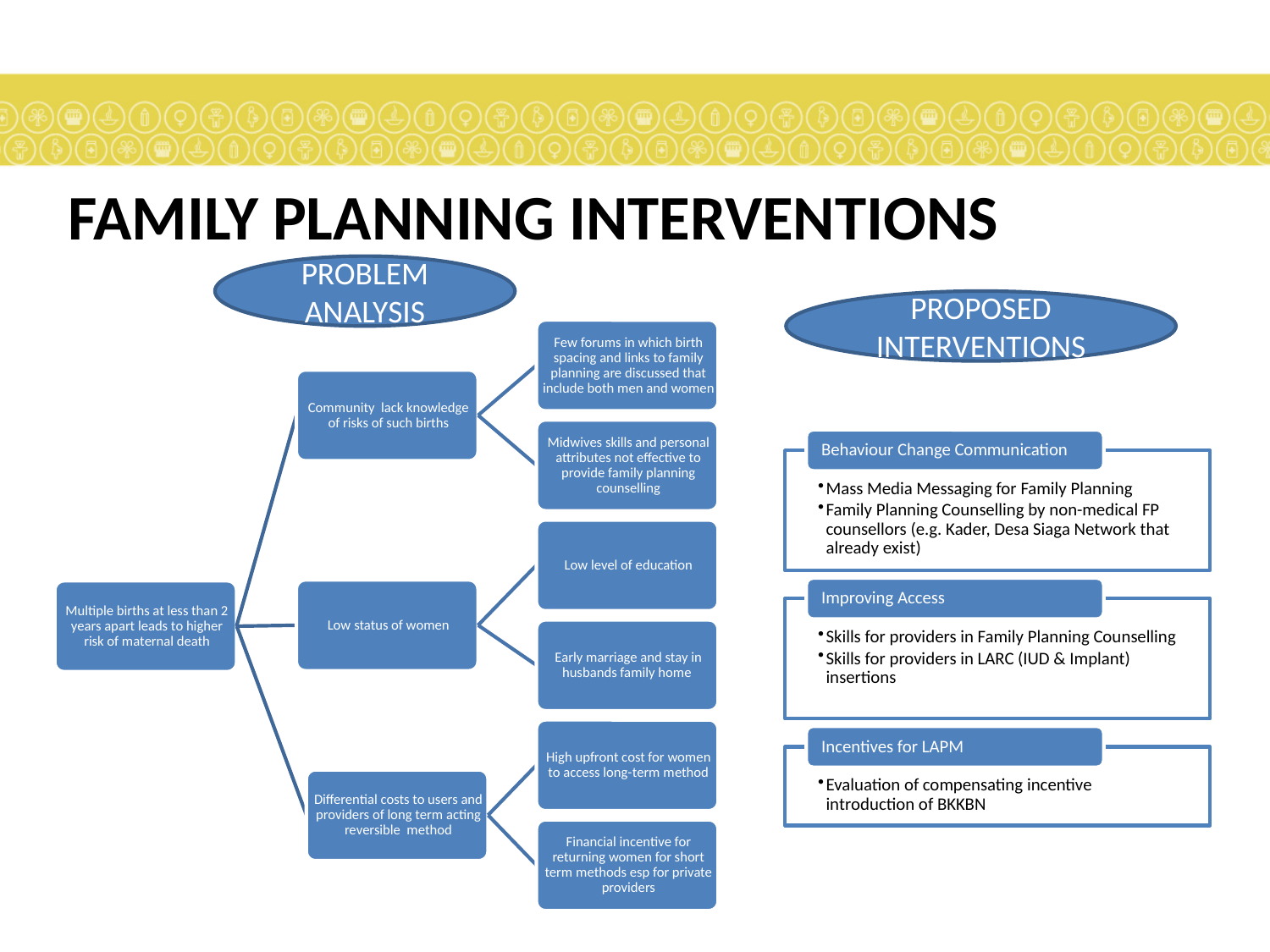

# FAMILY PLANNING INTERVENTIONS
PROBLEM ANALYSIS
PROPOSED INTERVENTIONS
Multiple births at less than 2 years apart leads to higher risk of maternal death

Community  lack knowledge of risks of such births

Few forums in which birth spacing and links to family planning are discussed that include both men and women

Midwives skills and personal attributes not effective to provide family planning counselling

Low status of women

Low level of education

Early marriage and stay in husbands family home

Differential costs to users and providers of long term acting reversible  method

High upfront cost for women to access long-term method

Financial incentive for returning women for short term methods esp for private providers
Mass Media Messaging for Family Planning
Family Planning Counselling by non-medical FP counsellors (e.g. Kader, Desa Siaga Network that already exist)
Behaviour Change Communication
Skills for providers in Family Planning Counselling
Skills for providers in LARC (IUD & Implant)  insertions
Improving Access
Evaluation of compensating incentive introduction of BKKBN
Incentives for LAPM